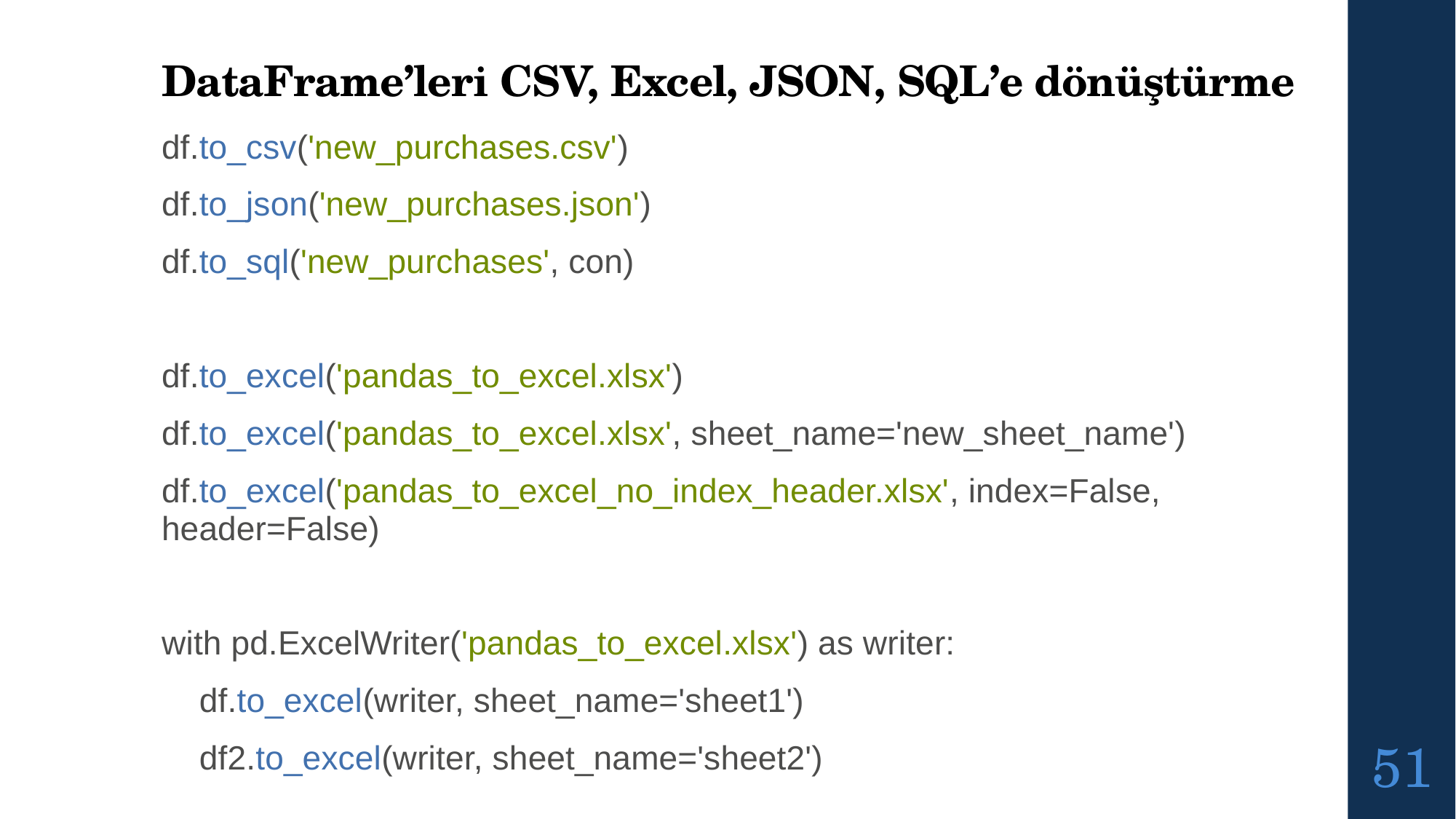

# DataFrame’leri CSV, Excel, JSON, SQL’e dönüştürme
df.to_csv('new_purchases.csv')
df.to_json('new_purchases.json')
df.to_sql('new_purchases', con)

df.to_excel('pandas_to_excel.xlsx')
df.to_excel('pandas_to_excel.xlsx', sheet_name='new_sheet_name')
df.to_excel('pandas_to_excel_no_index_header.xlsx', index=False, header=False)

with pd.ExcelWriter('pandas_to_excel.xlsx') as writer:
    df.to_excel(writer, sheet_name='sheet1')
    df2.to_excel(writer, sheet_name='sheet2')

51